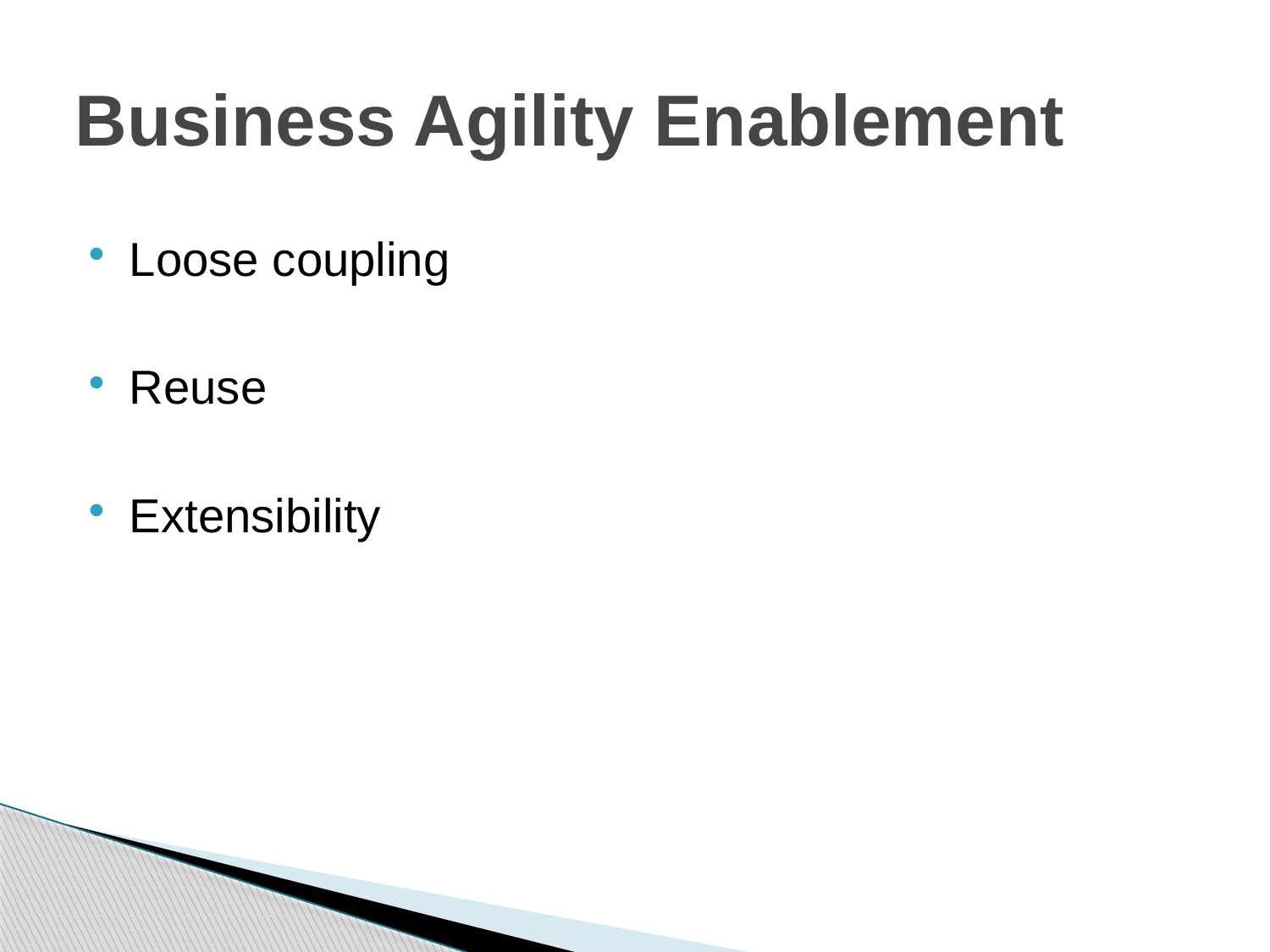

Business Agility Enablement
Loose coupling

Reuse

Extensibility